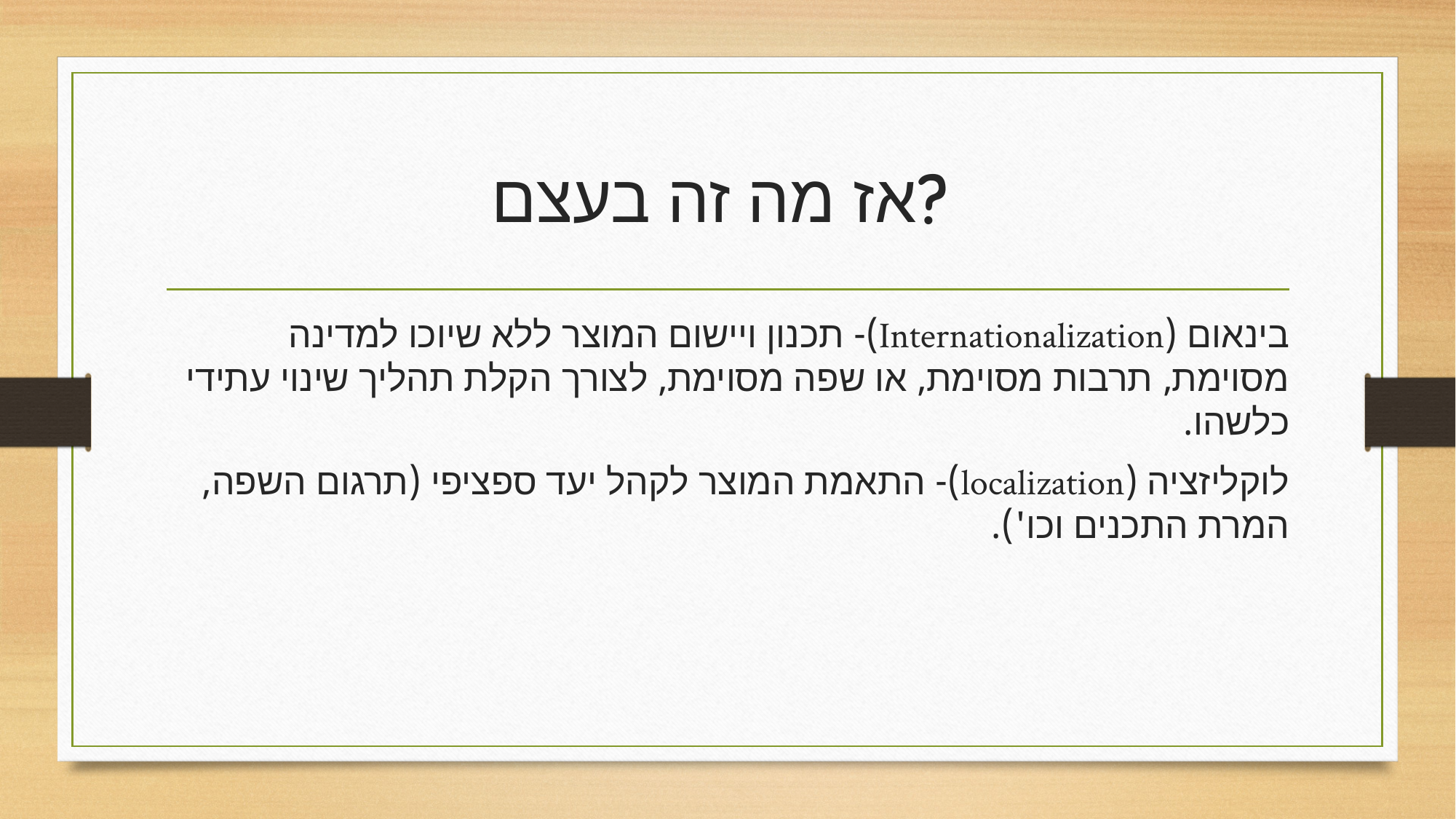

אז מה זה בעצם?
בינאום (Internationalization)- תכנון ויישום המוצר ללא שיוכו למדינה מסוימת, תרבות מסוימת, או שפה מסוימת, לצורך הקלת תהליך שינוי עתידי כלשהו.
לוקליזציה (localization)- התאמת המוצר לקהל יעד ספציפי (תרגום השפה, המרת התכנים וכו').